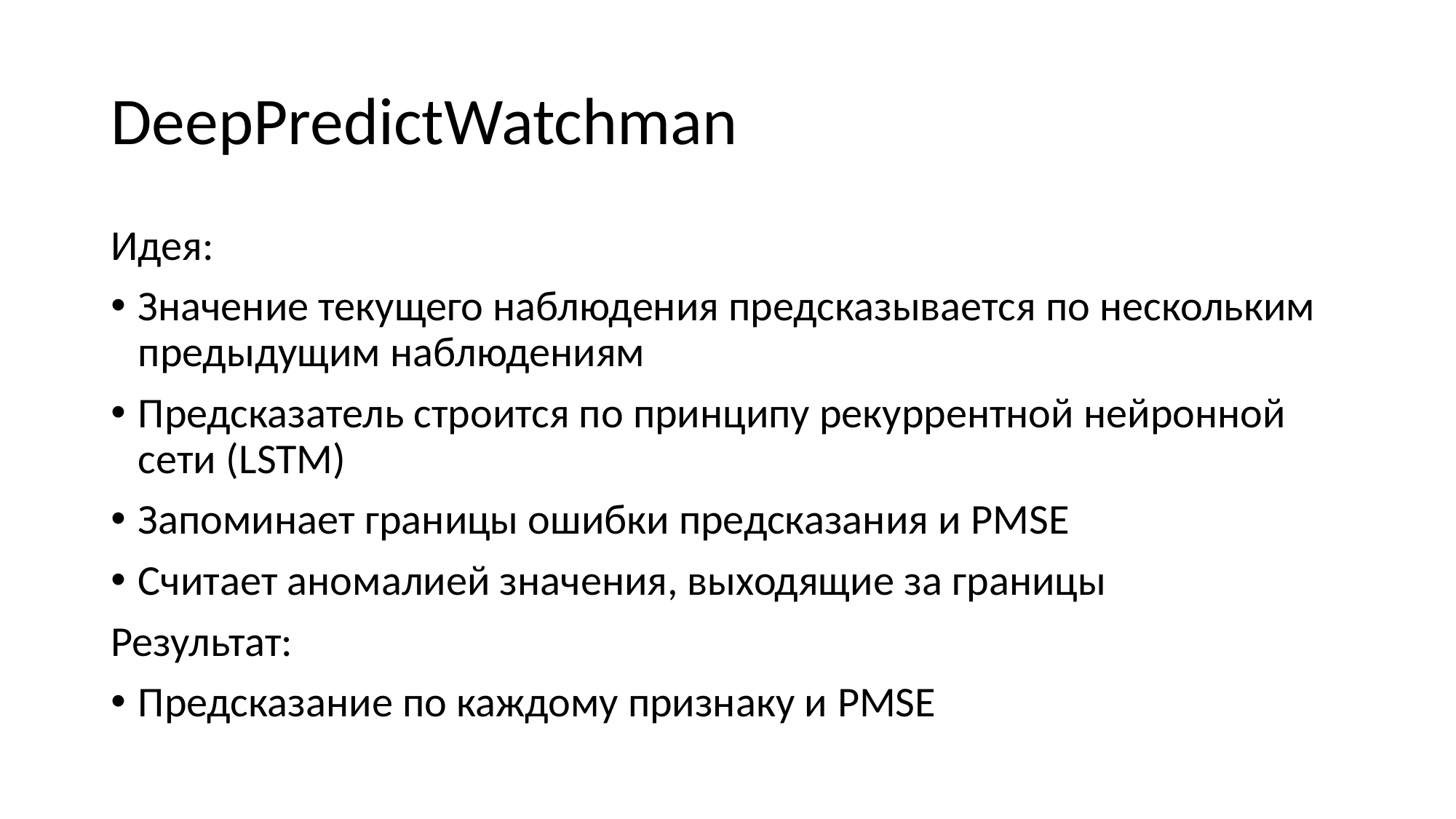

# DeepPredictWatchman
Идея:
Значение текущего наблюдения предсказывается по нескольким предыдущим наблюдениям
Предсказатель строится по принципу рекуррентной нейронной сети (LSTM)
Запоминает границы ошибки предсказания и PMSE
Считает аномалией значения, выходящие за границы
Результат:
Предсказание по каждому признаку и PMSE